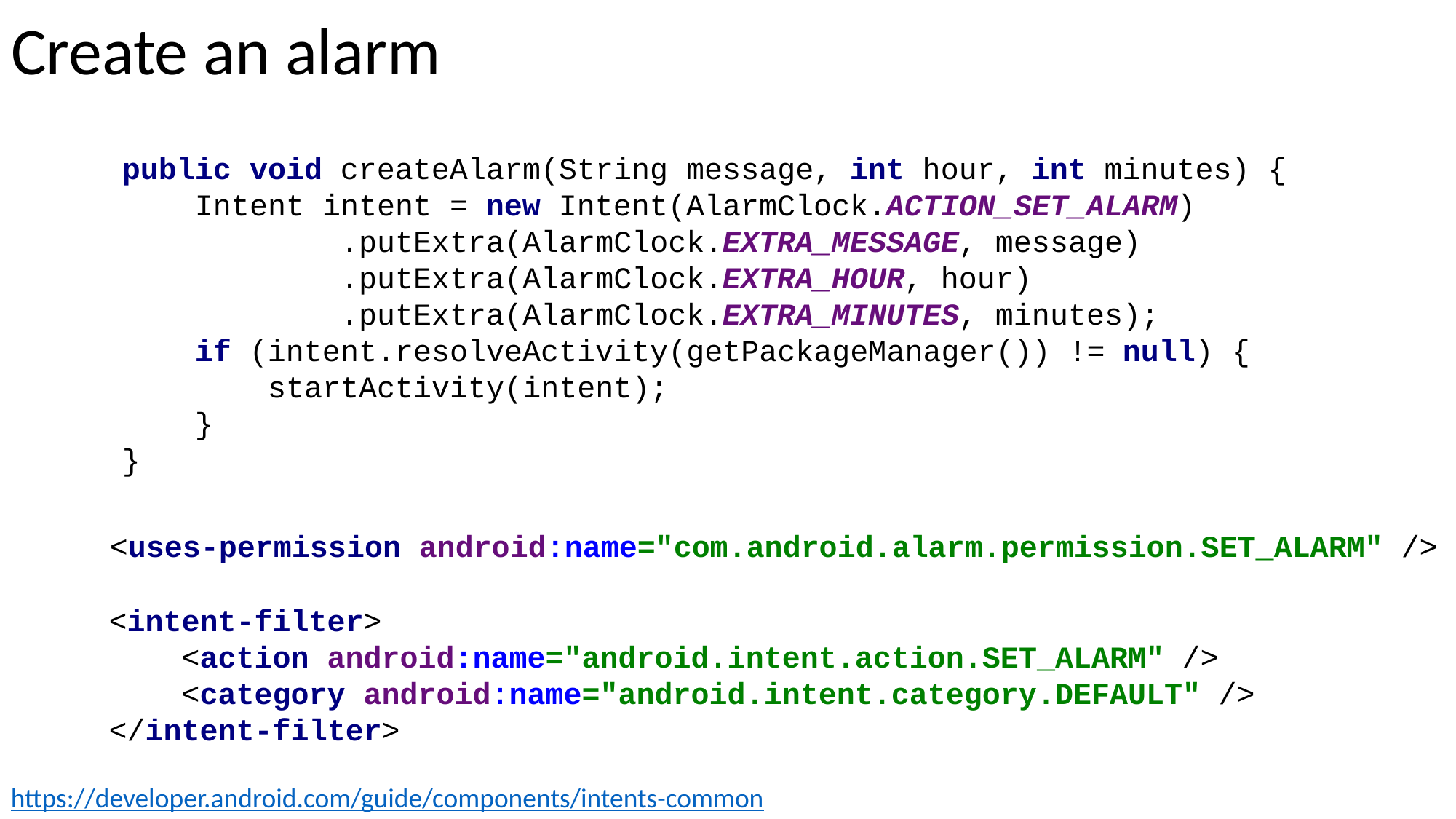

# Create an alarm
public void createAlarm(String message, int hour, int minutes) {
    Intent intent = new Intent(AlarmClock.ACTION_SET_ALARM)
            .putExtra(AlarmClock.EXTRA_MESSAGE, message)
            .putExtra(AlarmClock.EXTRA_HOUR, hour)
            .putExtra(AlarmClock.EXTRA_MINUTES, minutes);
    if (intent.resolveActivity(getPackageManager()) != null) {
        startActivity(intent);
    }
}
<uses-permission android:name="com.android.alarm.permission.SET_ALARM" />
<intent-filter>
    <action android:name="android.intent.action.SET_ALARM" />
    <category android:name="android.intent.category.DEFAULT" />
</intent-filter>
https://developer.android.com/guide/components/intents-common